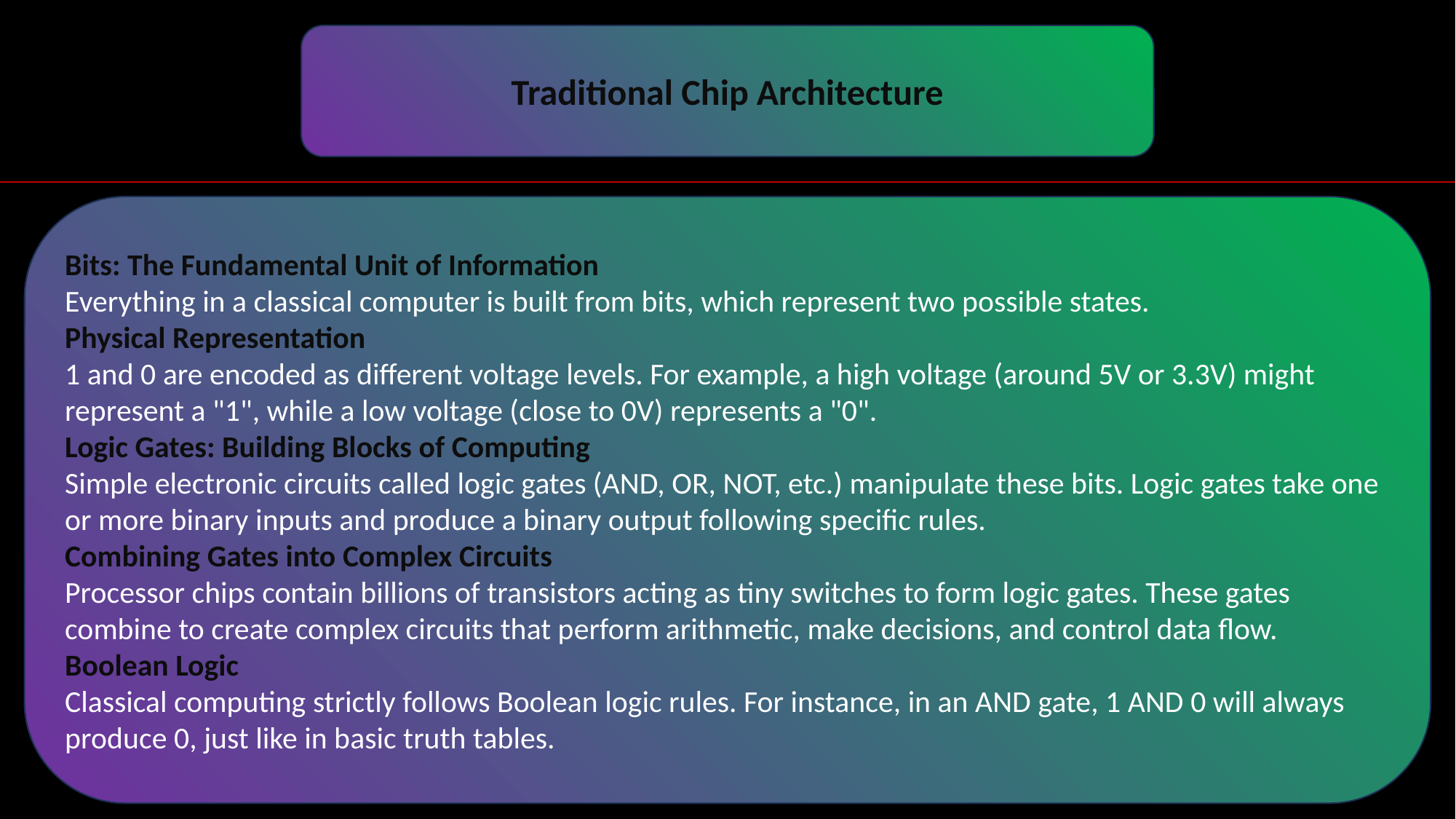

Traditional Chip Architecture
Bits: The Fundamental Unit of Information
Everything in a classical computer is built from bits, which represent two possible states.
Physical Representation
1 and 0 are encoded as different voltage levels. For example, a high voltage (around 5V or 3.3V) might represent a "1", while a low voltage (close to 0V) represents a "0".
Logic Gates: Building Blocks of Computing
Simple electronic circuits called logic gates (AND, OR, NOT, etc.) manipulate these bits. Logic gates take one or more binary inputs and produce a binary output following specific rules.
Combining Gates into Complex Circuits
Processor chips contain billions of transistors acting as tiny switches to form logic gates. These gates combine to create complex circuits that perform arithmetic, make decisions, and control data flow.
Boolean Logic
Classical computing strictly follows Boolean logic rules. For instance, in an AND gate, 1 AND 0 will always produce 0, just like in basic truth tables.